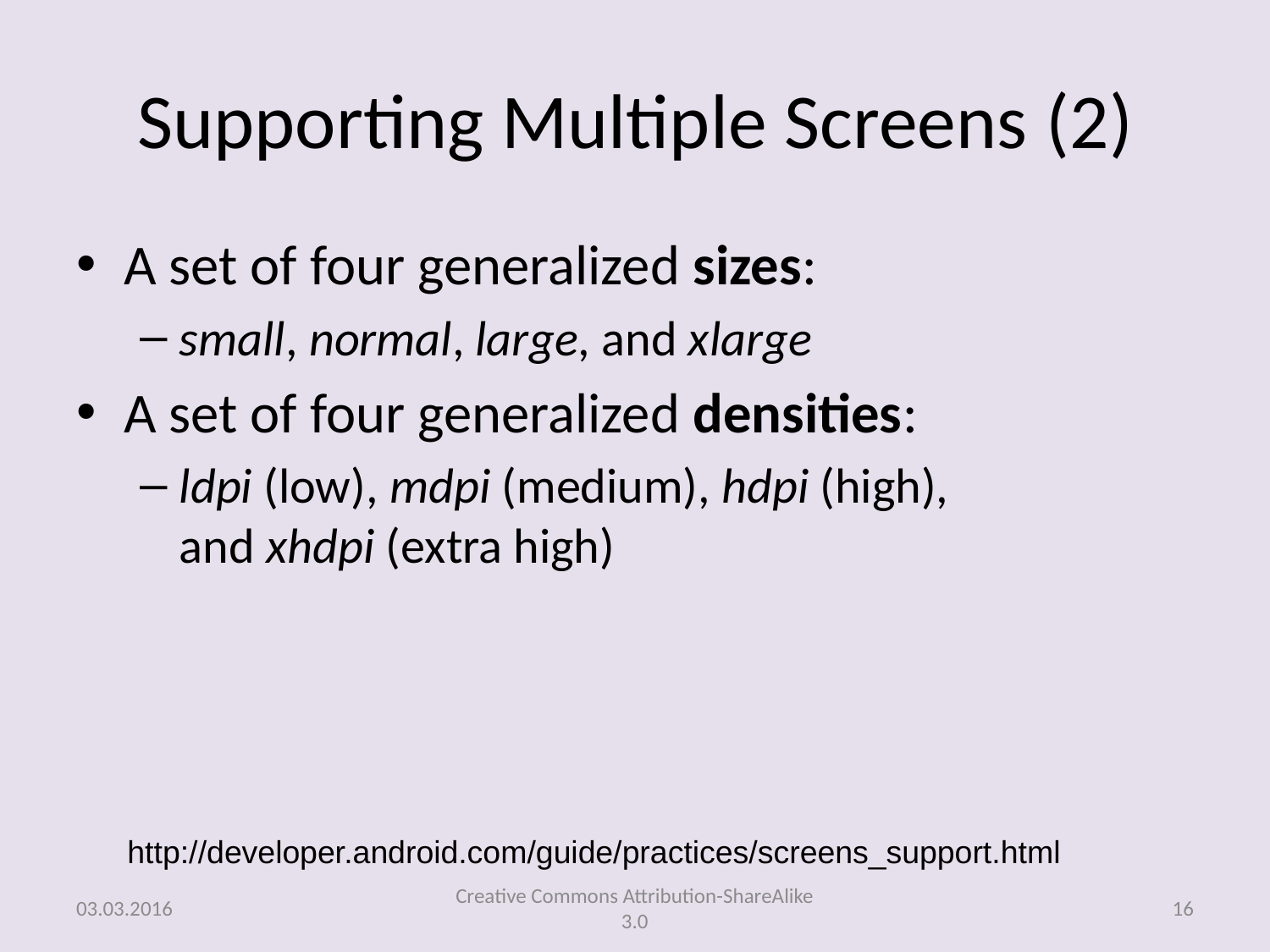

# Supporting Multiple Screens (2)
A set of four generalized sizes:
small, normal, large, and xlarge
A set of four generalized densities:
ldpi (low), mdpi (medium), hdpi (high), and xhdpi (extra high)
http://developer.android.com/guide/practices/screens_support.html
03.03.2016
Creative Commons Attribution-ShareAlike 3.0
16